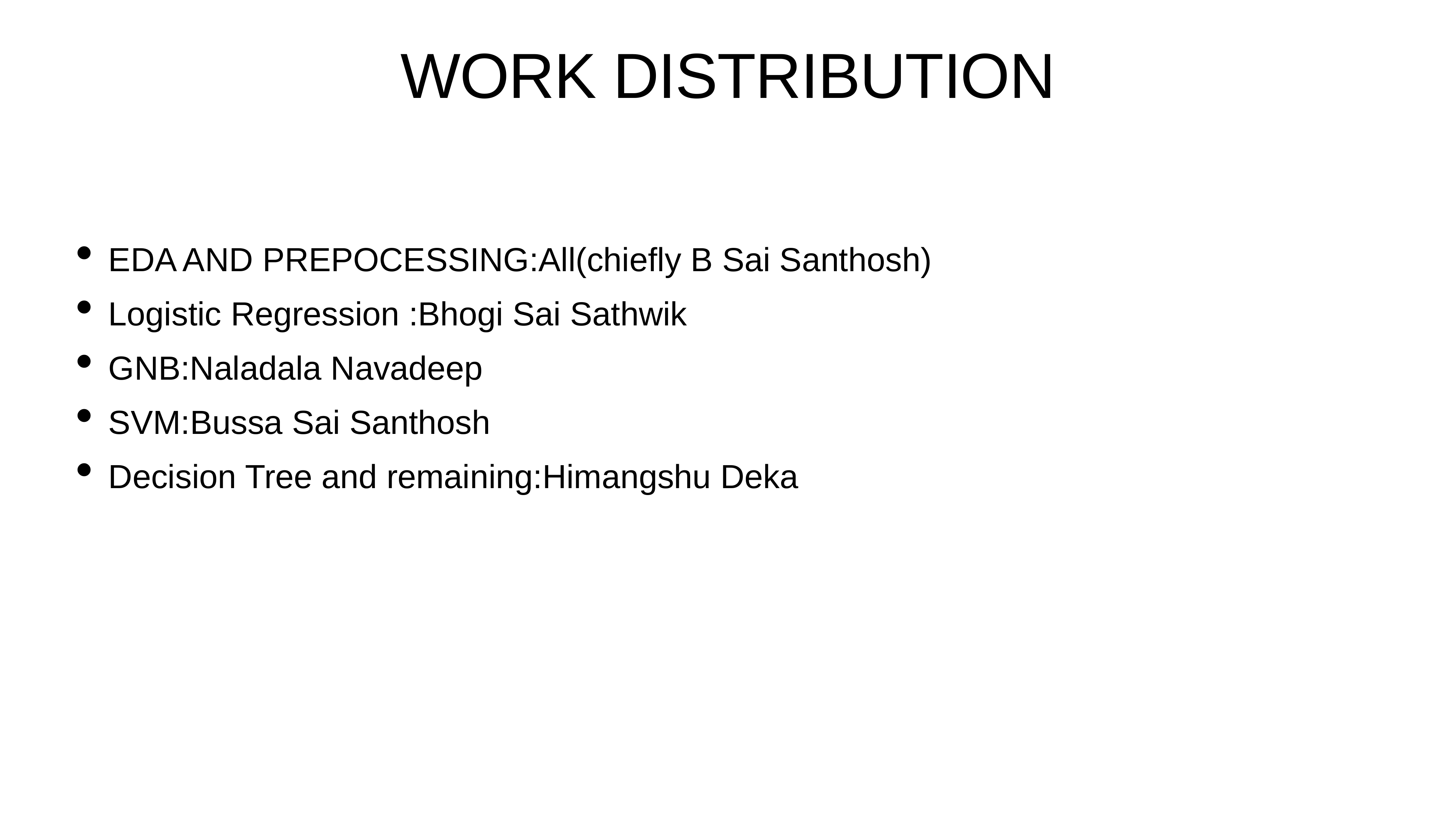

# WORK DISTRIBUTION
EDA AND PREPOCESSING:All(chiefly B Sai Santhosh)
Logistic Regression :Bhogi Sai Sathwik
GNB:Naladala Navadeep
SVM:Bussa Sai Santhosh
Decision Tree and remaining:Himangshu Deka